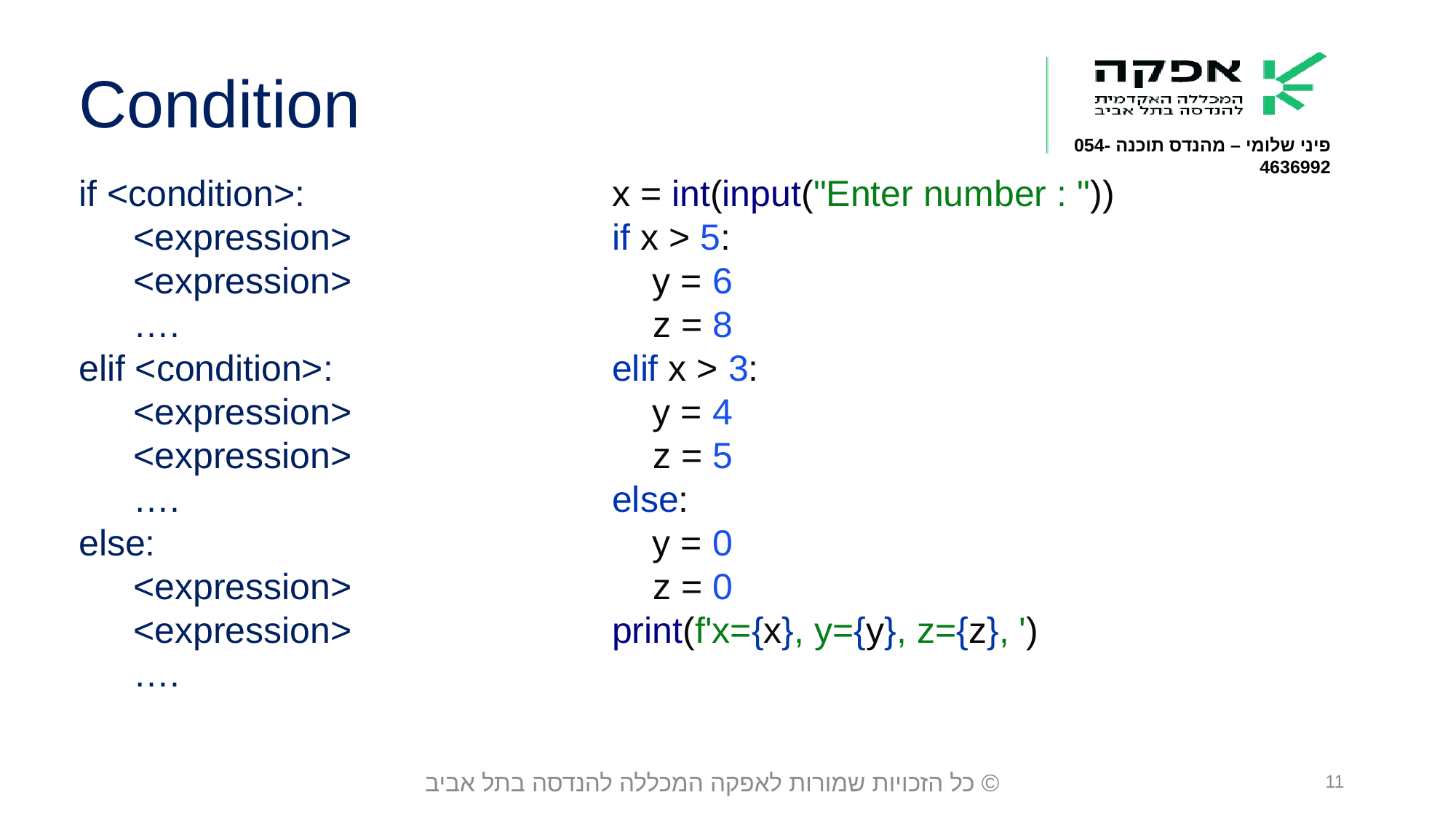

Condition
if <condition>:
<expression>
<expression>
….
elif <condition>:
<expression>
<expression>
….
else:
<expression>
<expression>
….
x = int(input("Enter number : "))
if x > 5:
    y = 6
    z = 8
elif x > 3:
    y = 4
    z = 5
else:
    y = 0
    z = 0
print(f'x={x}, y={y}, z={z}, ')
© כל הזכויות שמורות לאפקה המכללה להנדסה בתל אביב
11